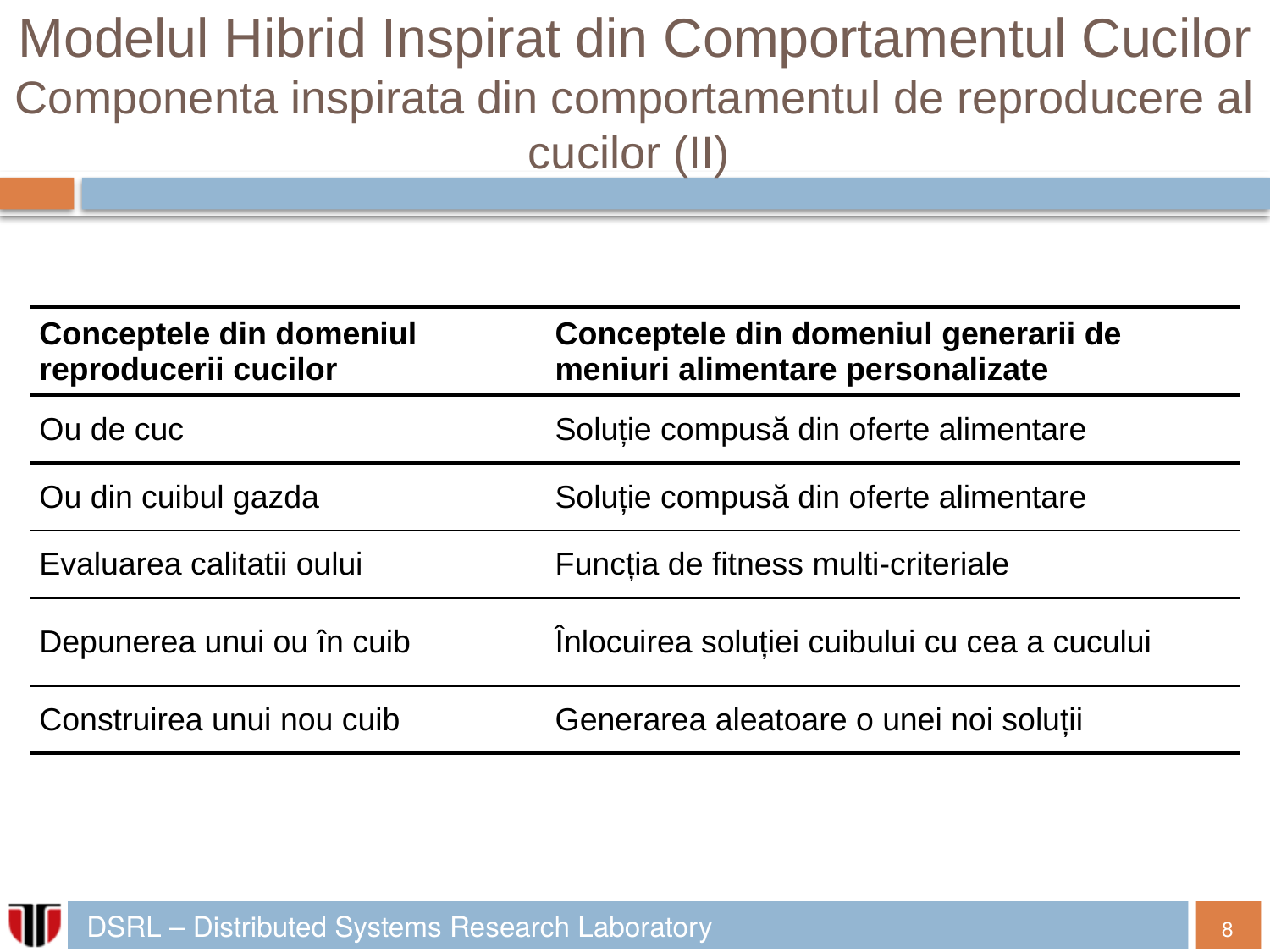

# Modelul Hibrid Inspirat din Comportamentul Cucilor Componenta inspirata din comportamentul de reproducere al cucilor (II)

| Conceptele din domeniul reproducerii cucilor | Conceptele din domeniul generarii de meniuri alimentare personalizate |
| --- | --- |
| Ou de cuc | Soluție compusă din oferte alimentare |
| Ou din cuibul gazda | Soluție compusă din oferte alimentare |
| Evaluarea calitatii oului | Funcția de fitness multi-criteriale |
| Depunerea unui ou în cuib | Înlocuirea soluției cuibului cu cea a cucului |
| Construirea unui nou cuib | Generarea aleatoare o unei noi soluții |
8